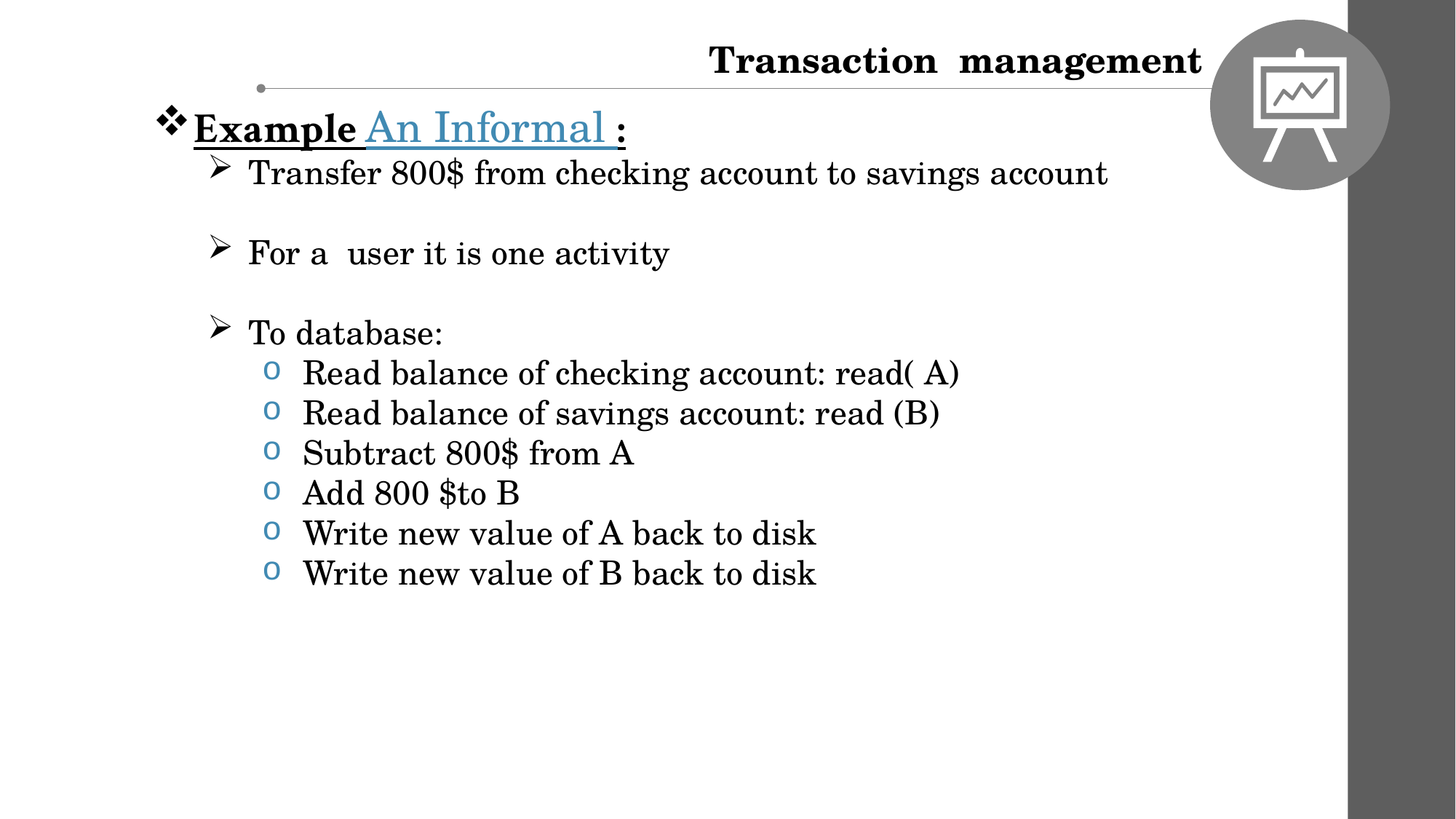

Transaction  management

Example An Informal :
Transfer 800$ from checking account to savings account

For a  user it is one activity

To database:
Read balance of checking account: read( A)
Read balance of savings account: read (B)
Subtract 800$ from A
Add 800 $to B
Write new value of A back to disk
Write new value of B back to disk